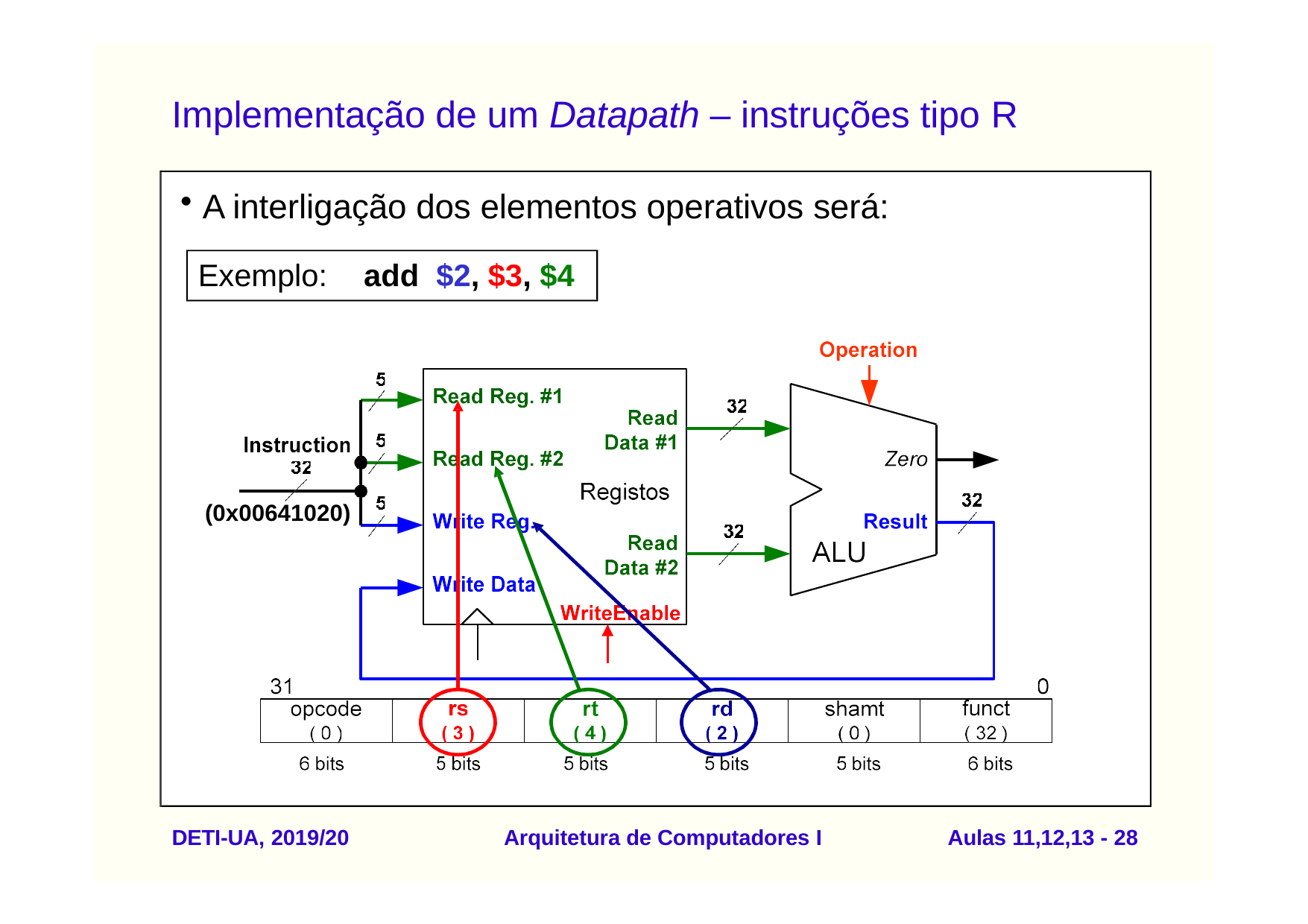

# Implementação de um Datapath – instruções tipo R

A interligação dos elementos operativos será:
Exemplo:	add	$2, $3, $4

(0x00641020)

DETI-UA, 2019/20
Arquitetura de Computadores I
Aulas 11,12,13 - 28